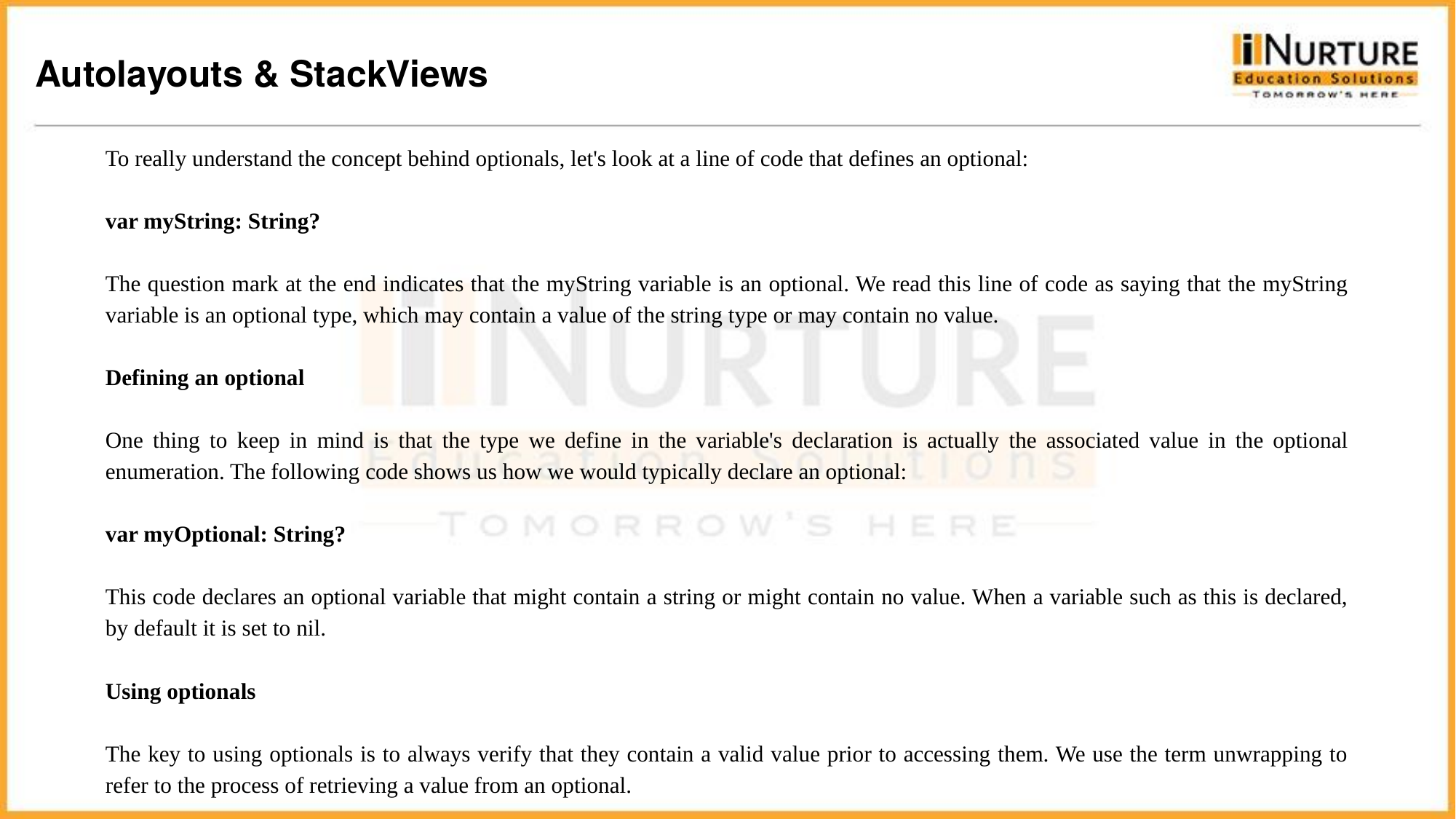

Autolayouts & StackViews
To really understand the concept behind optionals, let's look at a line of code that defines an optional:

var myString: String?

The question mark at the end indicates that the myString variable is an optional. We read this line of code as saying that the myString variable is an optional type, which may contain a value of the string type or may contain no value.

Defining an optional

One thing to keep in mind is that the type we define in the variable's declaration is actually the associated value in the optional enumeration. The following code shows us how we would typically declare an optional:

var myOptional: String?

This code declares an optional variable that might contain a string or might contain no value. When a variable such as this is declared, by default it is set to nil.

Using optionals

The key to using optionals is to always verify that they contain a valid value prior to accessing them. We use the term unwrapping to refer to the process of retrieving a value from an optional.